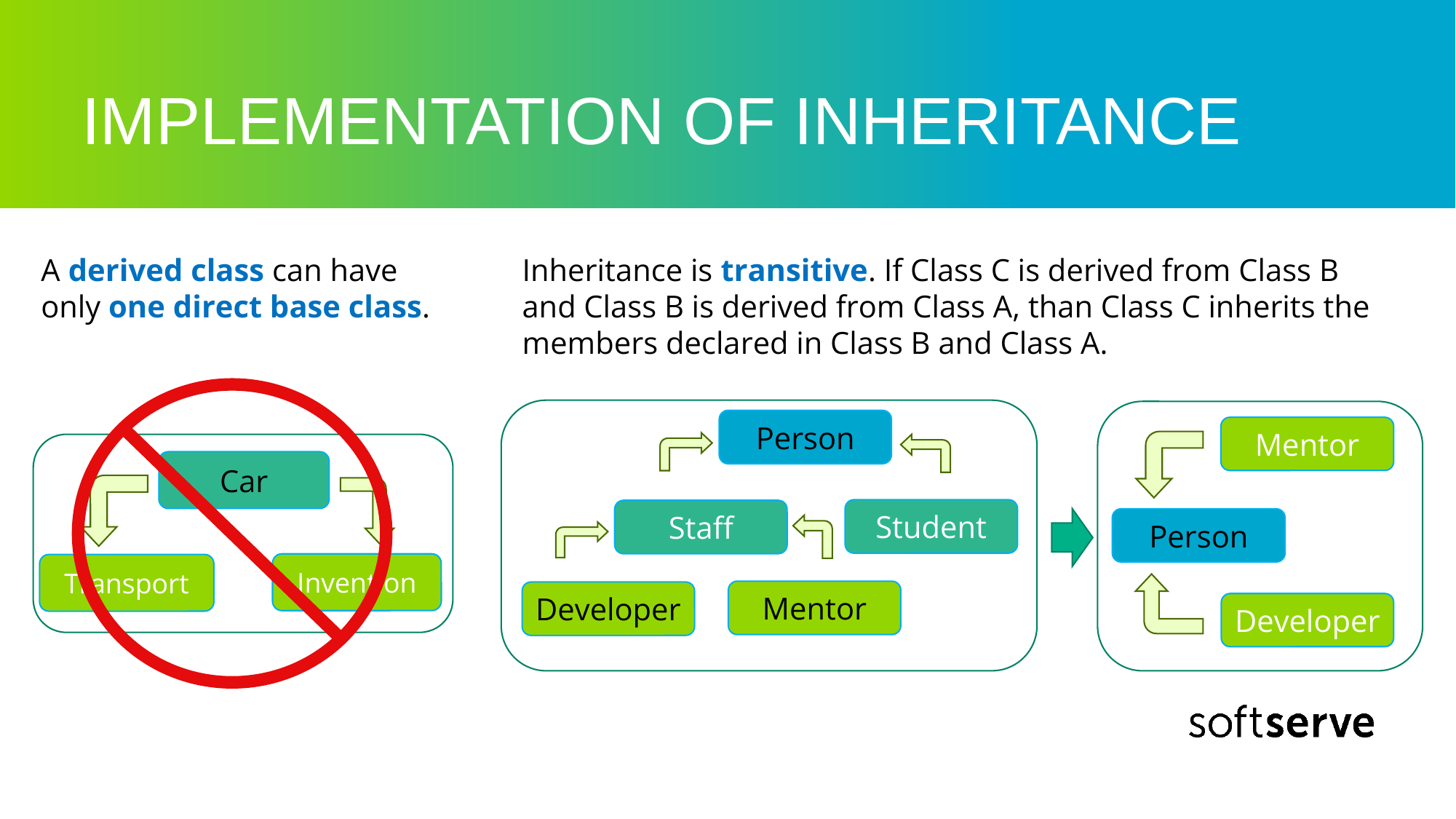

# IMPLEMENTATION OF INHERITANCE
A derived class can have only one direct base class.

Inheritance is transitive. If Class C is derived from Class B and Class B is derived from Class A, than Class C inherits the members declared in Class B and Class A.

Person

Student
Staff

Mentor
Developer

Mentor

Person

Developer

Car

Invention
Transport